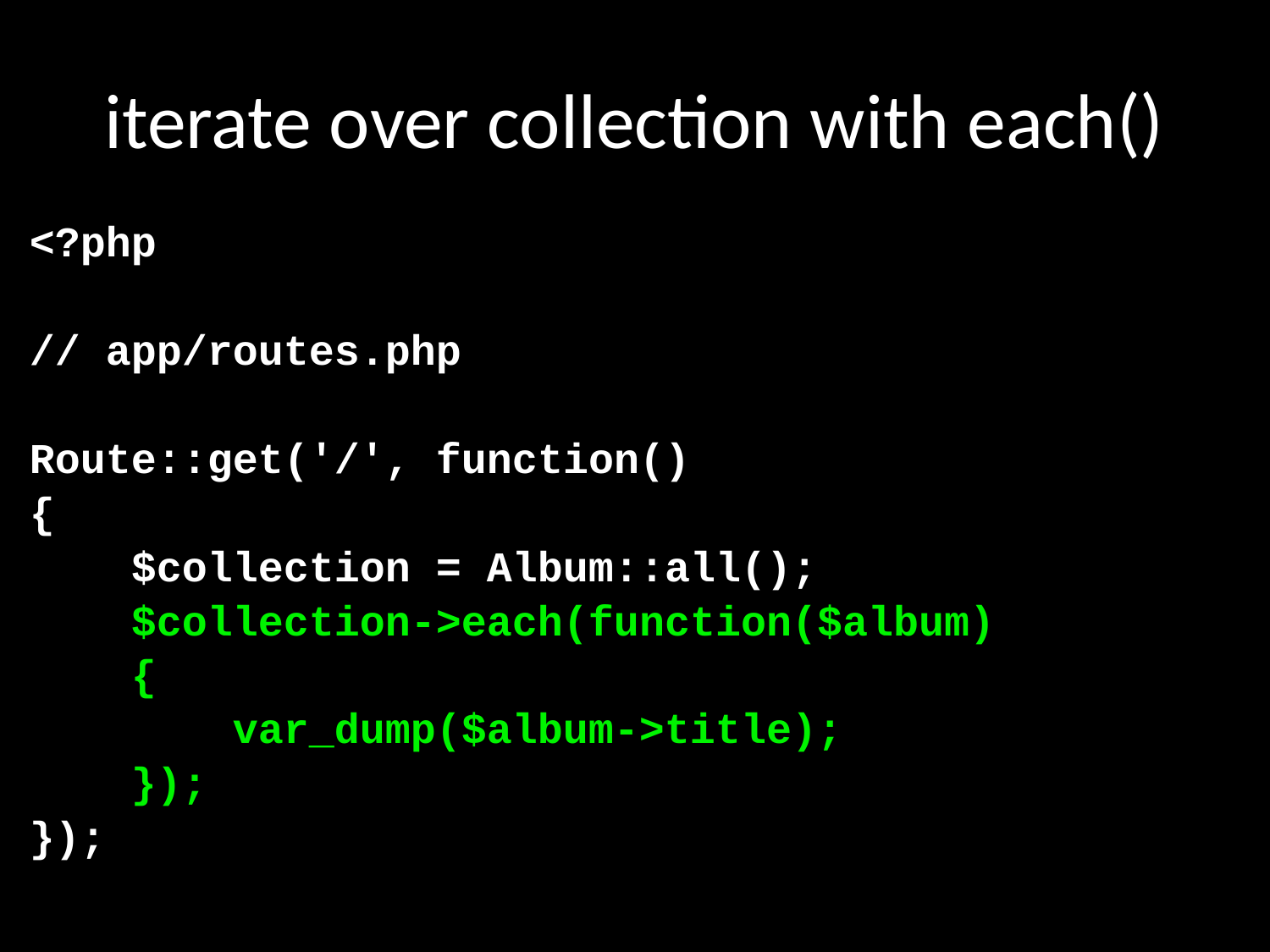

# iterate over collection with each()
<?php

// app/routes.php

Route::get('/', function()
{
    $collection = Album::all();
    $collection->each(function($album)
    {
        var_dump($album->title);
    });
});